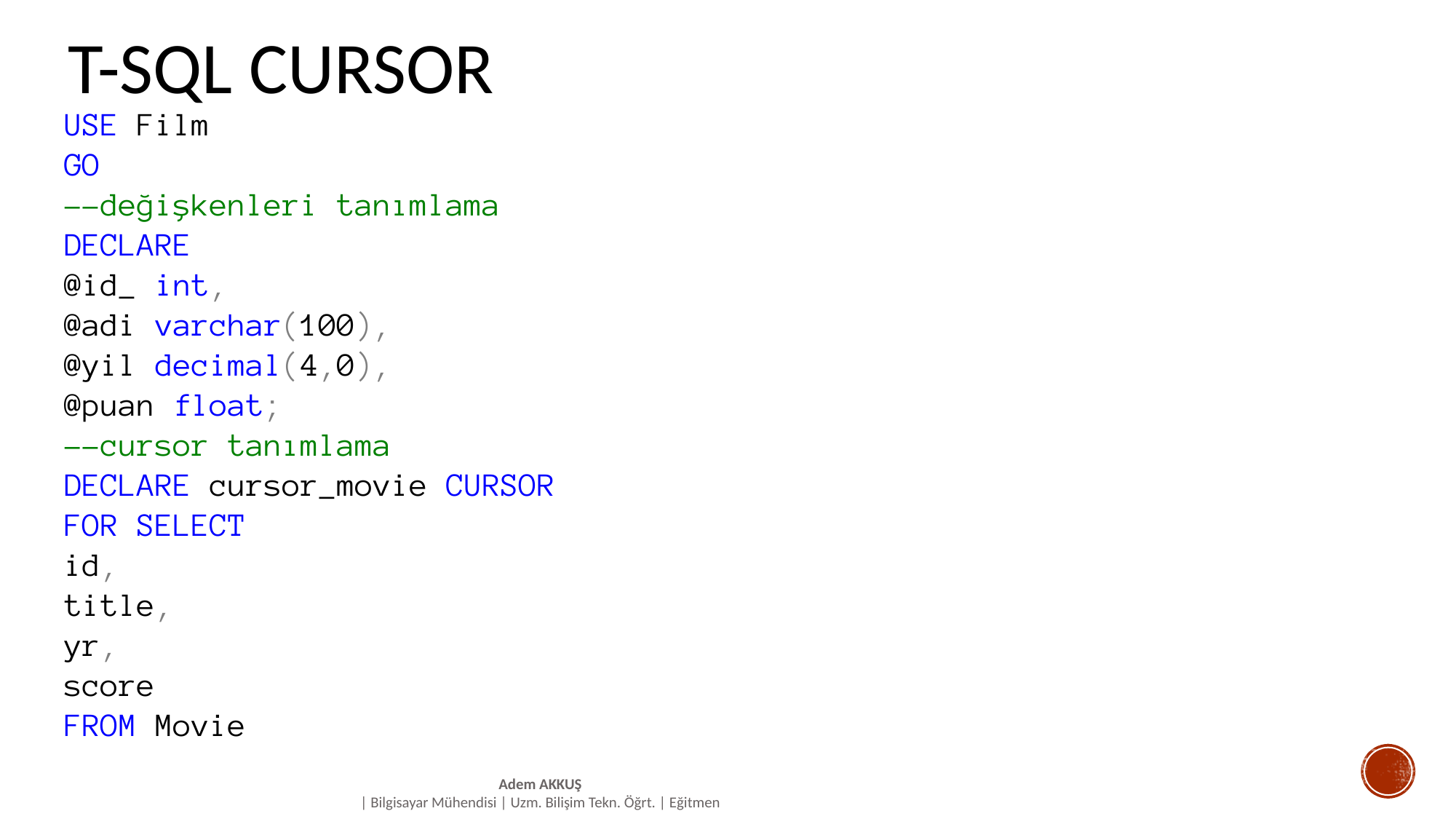

# T-SQL CURSOR
USE Film
GO
--değişkenleri tanımlama
DECLARE
@id_ int,
@adi varchar(100),
@yil decimal(4,0),
@puan float;
--cursor tanımlama
DECLARE cursor_movie CURSOR
FOR SELECT
id,
title,
yr,
score
FROM Movie

Adem AKKUŞ
| Bilgisayar Mühendisi | Uzm. Bilişim Tekn. Öğrt. | Eğitmen